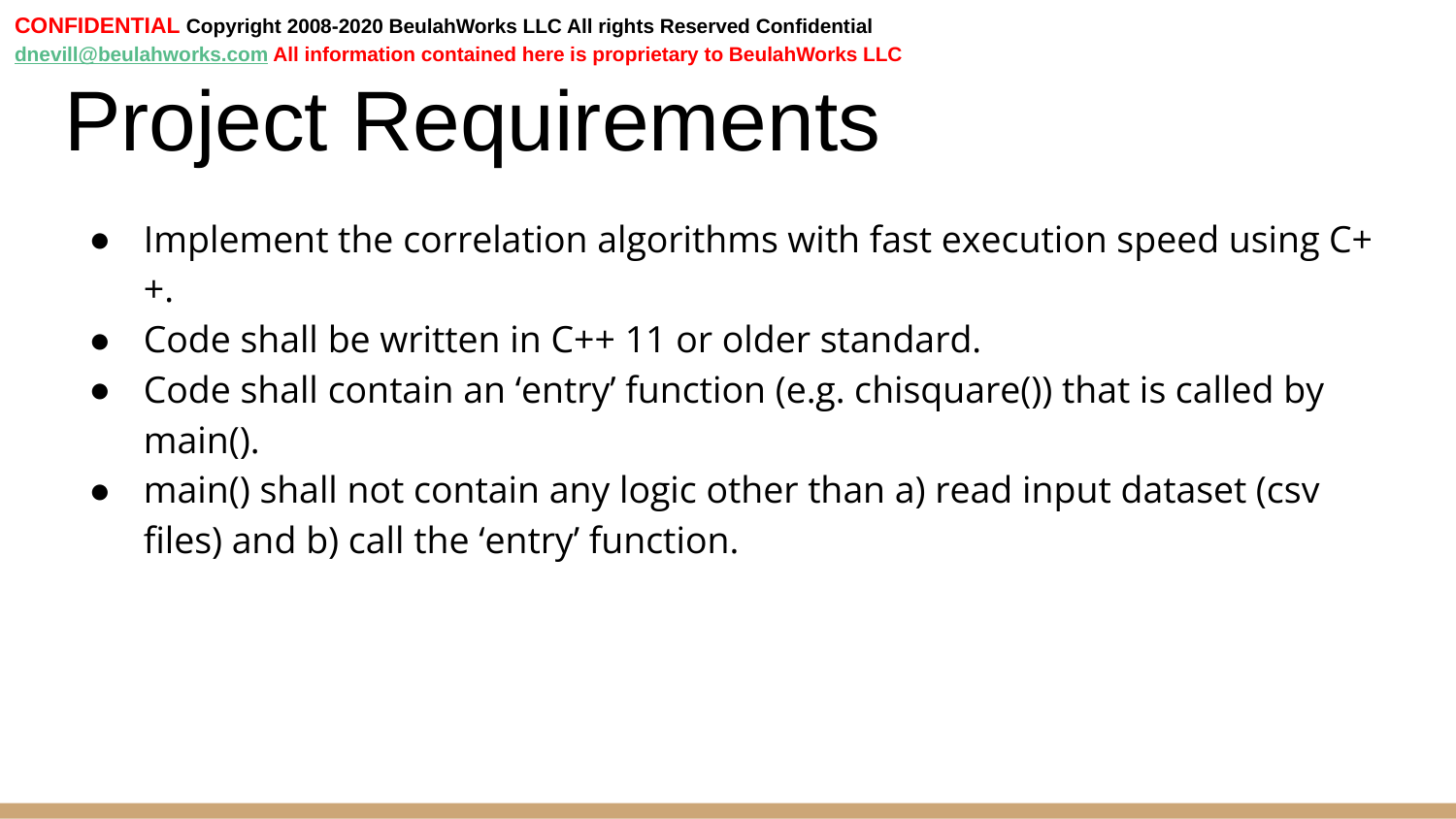

CONFIDENTIAL Copyright 2008-2020 BeulahWorks LLC All rights Reserved Confidential dnevill@beulahworks.com All information contained here is proprietary to BeulahWorks LLC
# Project Requirements
Implement the correlation algorithms with fast execution speed using C++.
Code shall be written in C++ 11 or older standard.
Code shall contain an ‘entry’ function (e.g. chisquare()) that is called by main().
main() shall not contain any logic other than a) read input dataset (csv files) and b) call the ‘entry’ function.